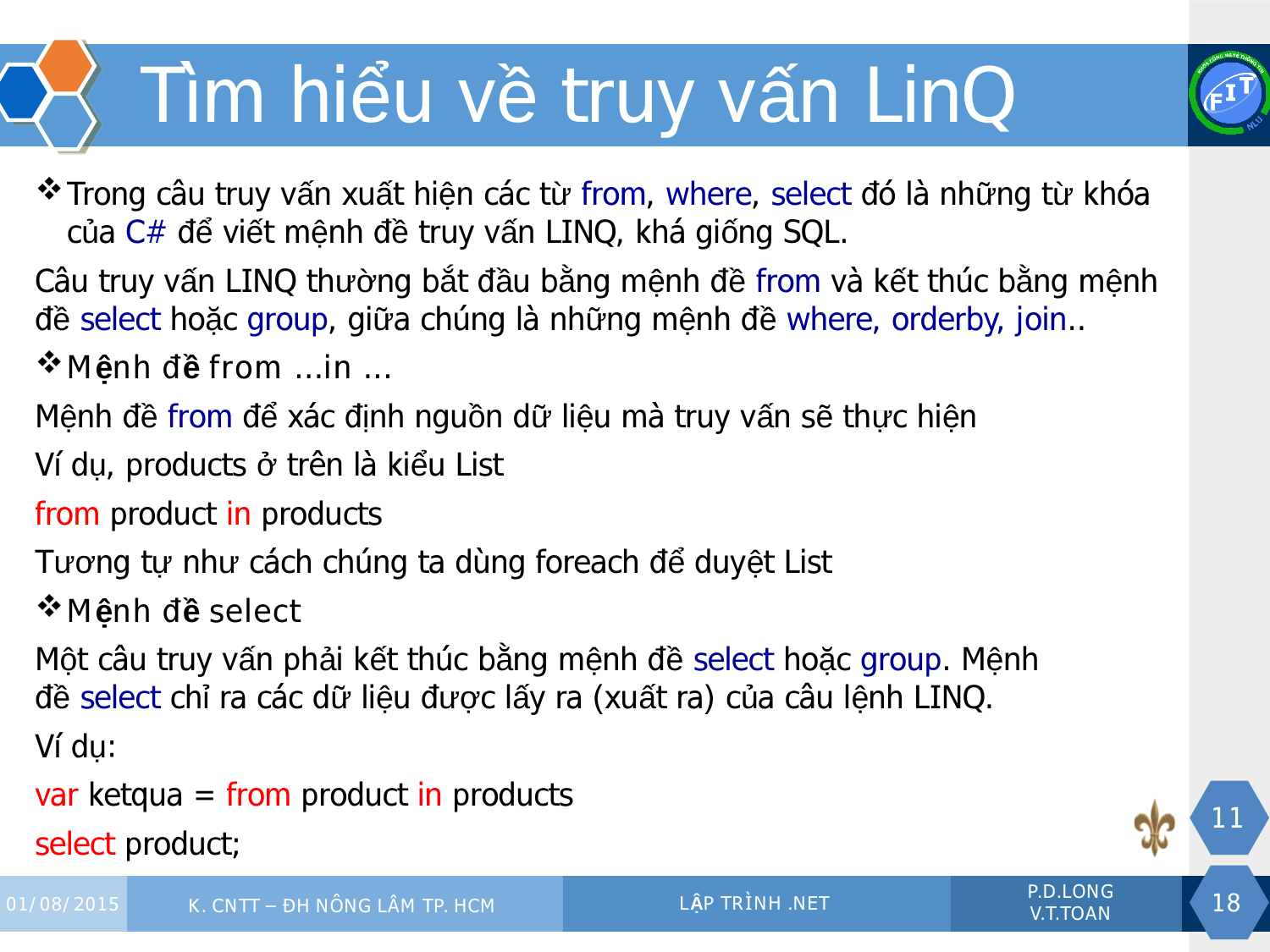

# Tìm hiểu về truy vấn LinQ
Trong câu truy vấn xuất hiện các từ from, where, select đó là những từ khóa của C# để viết mệnh đề truy vấn LINQ, khá giống SQL.
Câu truy vấn LINQ thường bắt đầu bằng mệnh đề from và kết thúc bằng mệnh đề select hoặc group, giữa chúng là những mệnh đề where, orderby, join..
Mệnh đề from ...in ...
Mệnh đề from để xác định nguồn dữ liệu mà truy vấn sẽ thực hiện
Ví dụ, products ở trên là kiểu List
from product in products
Tương tự như cách chúng ta dùng foreach để duyệt List
Mệnh đề select
Một câu truy vấn phải kết thúc bằng mệnh đề select hoặc group. Mệnh đề select chỉ ra các dữ liệu được lấy ra (xuất ra) của câu lệnh LINQ.
Ví dụ:
var ketqua = from product in products
select product;
11
01/08/2015
K. CNTT – ĐH NÔNG LÂM TP. HCM